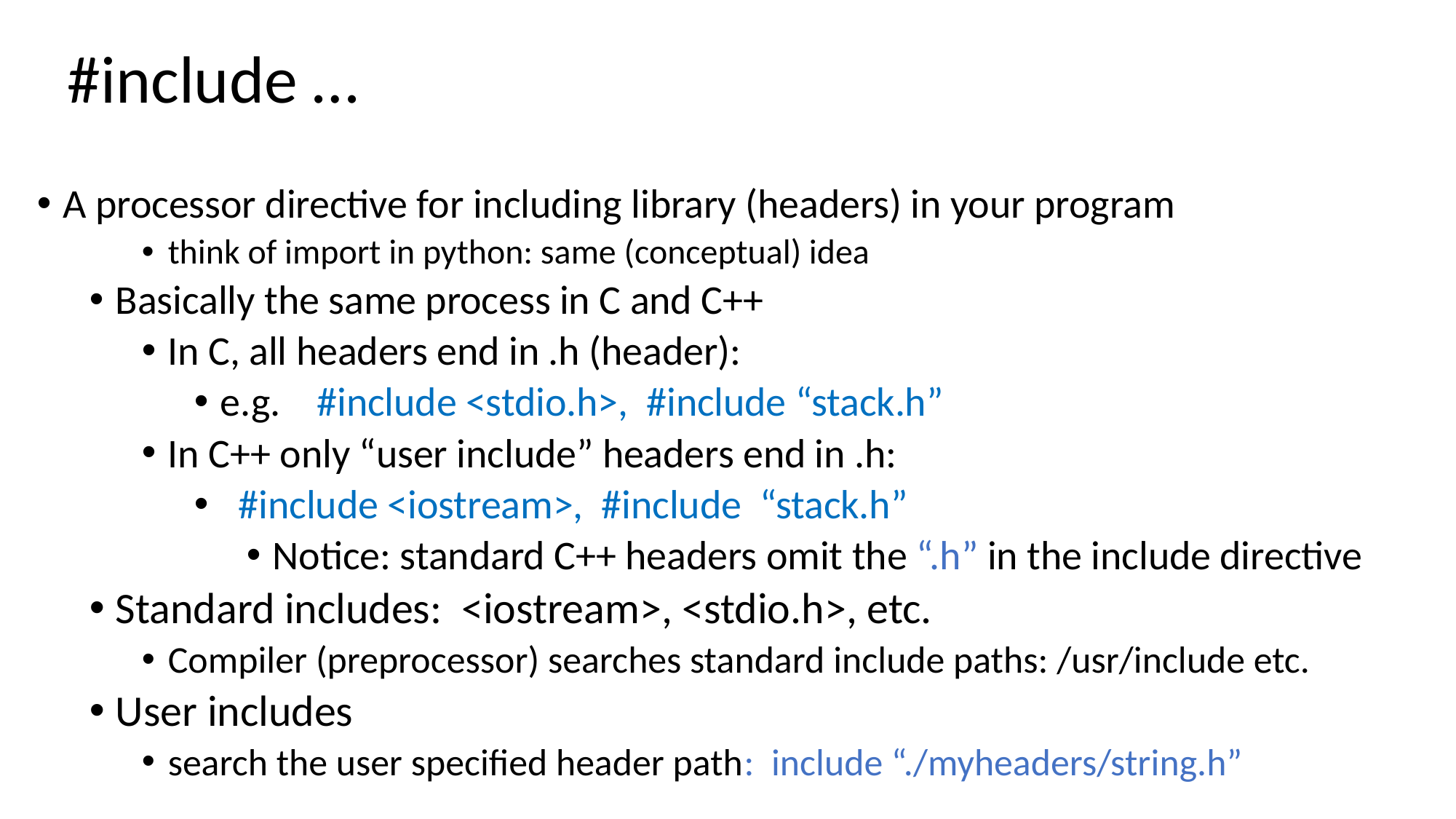

# #include …
A processor directive for including library (headers) in your program
think of import in python: same (conceptual) idea
Basically the same process in C and C++
In C, all headers end in .h (header):
e.g.    #include <stdio.h>,  #include “stack.h”
In C++ only “user include” headers end in .h:
  #include <iostream>,  #include  “stack.h”
Notice: standard C++ headers omit the “.h” in the include directive
Standard includes:  <iostream>, <stdio.h>, etc.
Compiler (preprocessor) searches standard include paths: /usr/include etc.
User includes
search the user specified header path:  include “./myheaders/string.h”